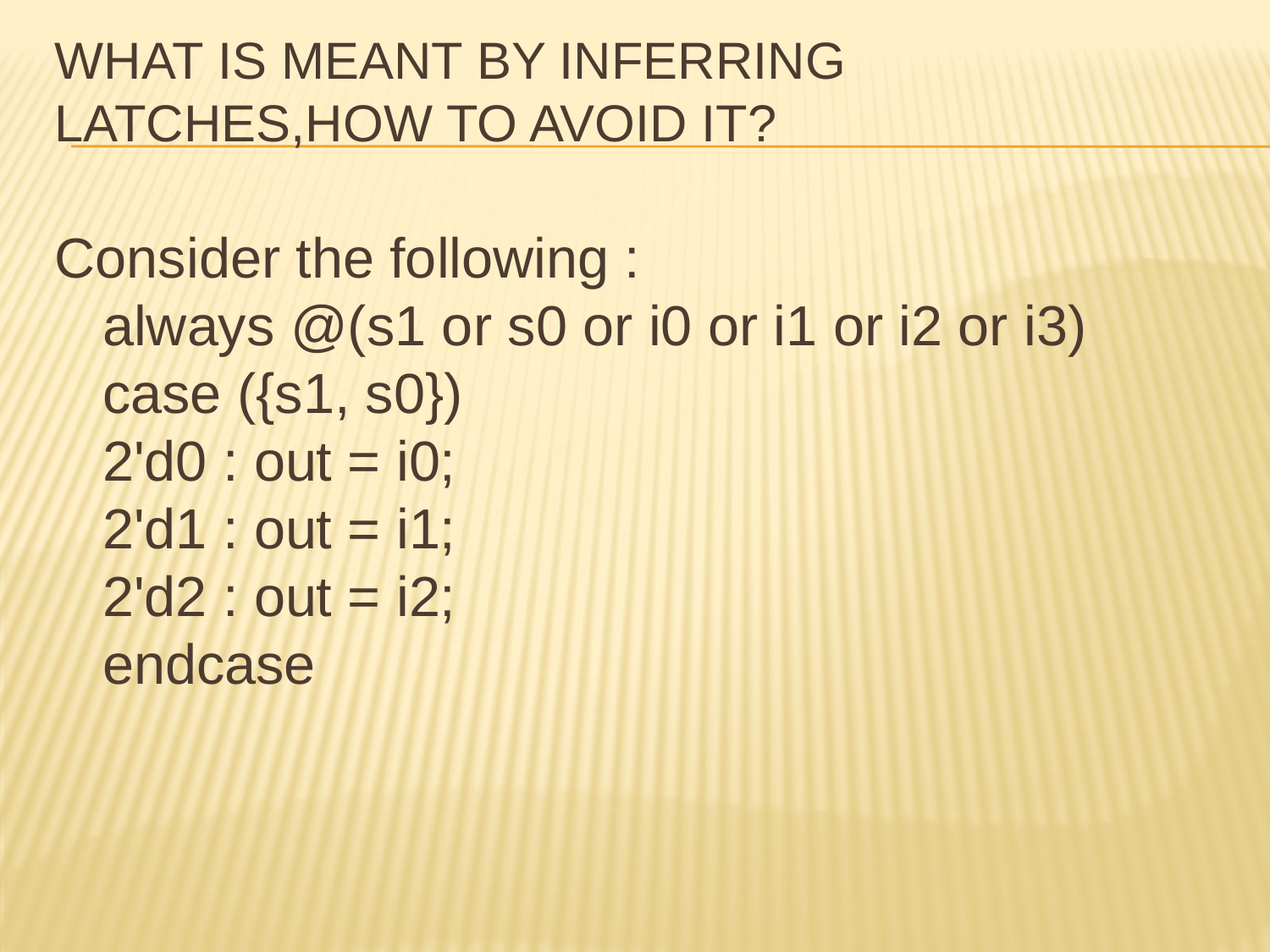

# What is meant by inferring latches,how to avoid it?
Consider the following :
always @(s1 or s0 or i0 or i1 or i2 or i3)
case ({s1, s0})
2'd0 : out = i0;
2'd1 : out = i1;
2'd2 : out = i2;
endcase